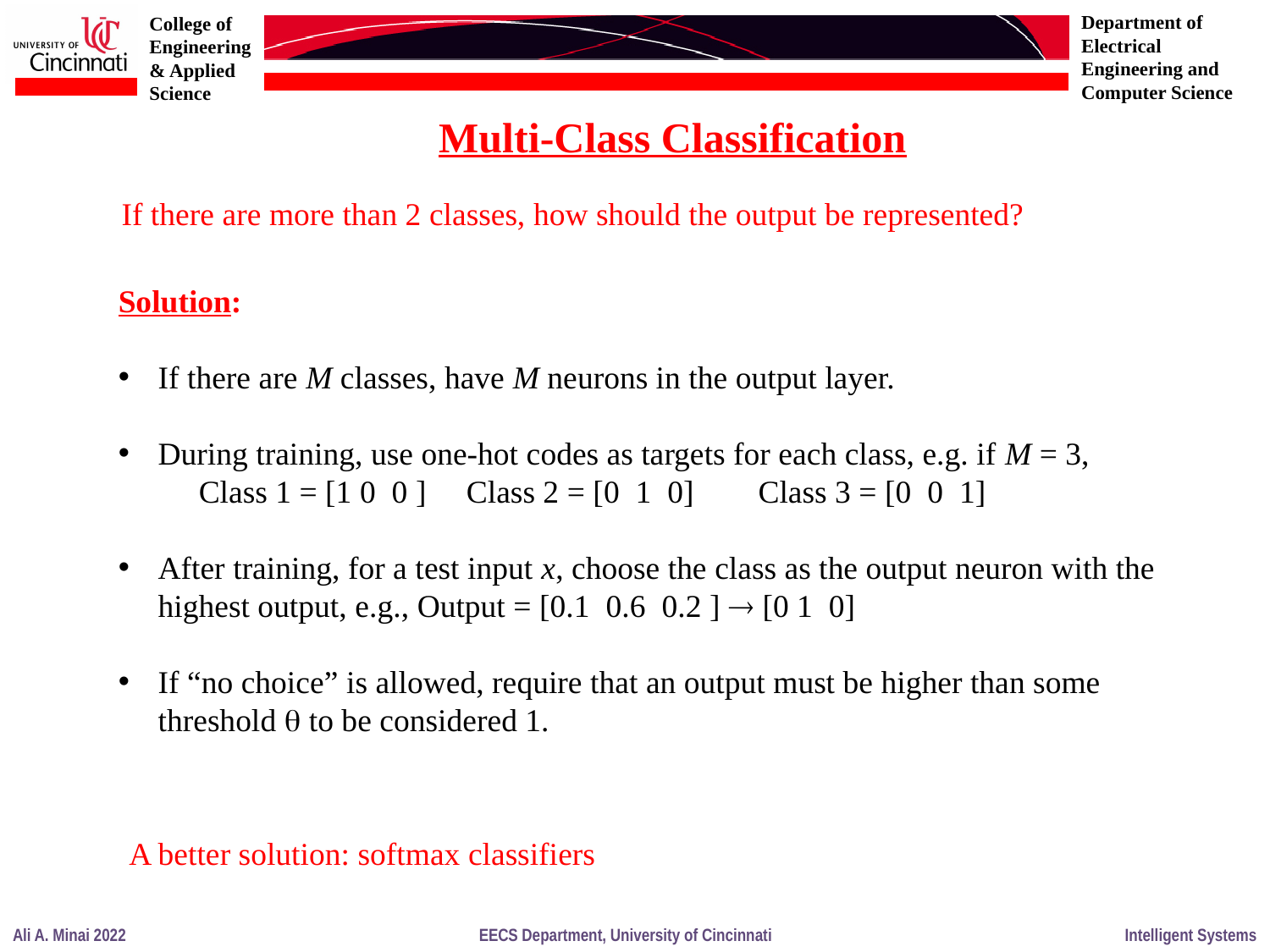

Multi-Class Classification
If there are more than 2 classes, how should the output be represented?
Solution:

If there are M classes, have M neurons in the output layer.

During training, use one-hot codes as targets for each class, e.g. if M = 3,
          Class 1 = [1 0  0 ]     Class 2 = [0  1  0]        Class 3 = [0  0  1]

After training, for a test input x, choose the class as the output neuron with the highest output, e.g., Output = [0.1  0.6  0.2 ] → [0 1  0]

If “no choice” is allowed, require that an output must be higher than some threshold θ to be considered 1.
A better solution: softmax classifiers